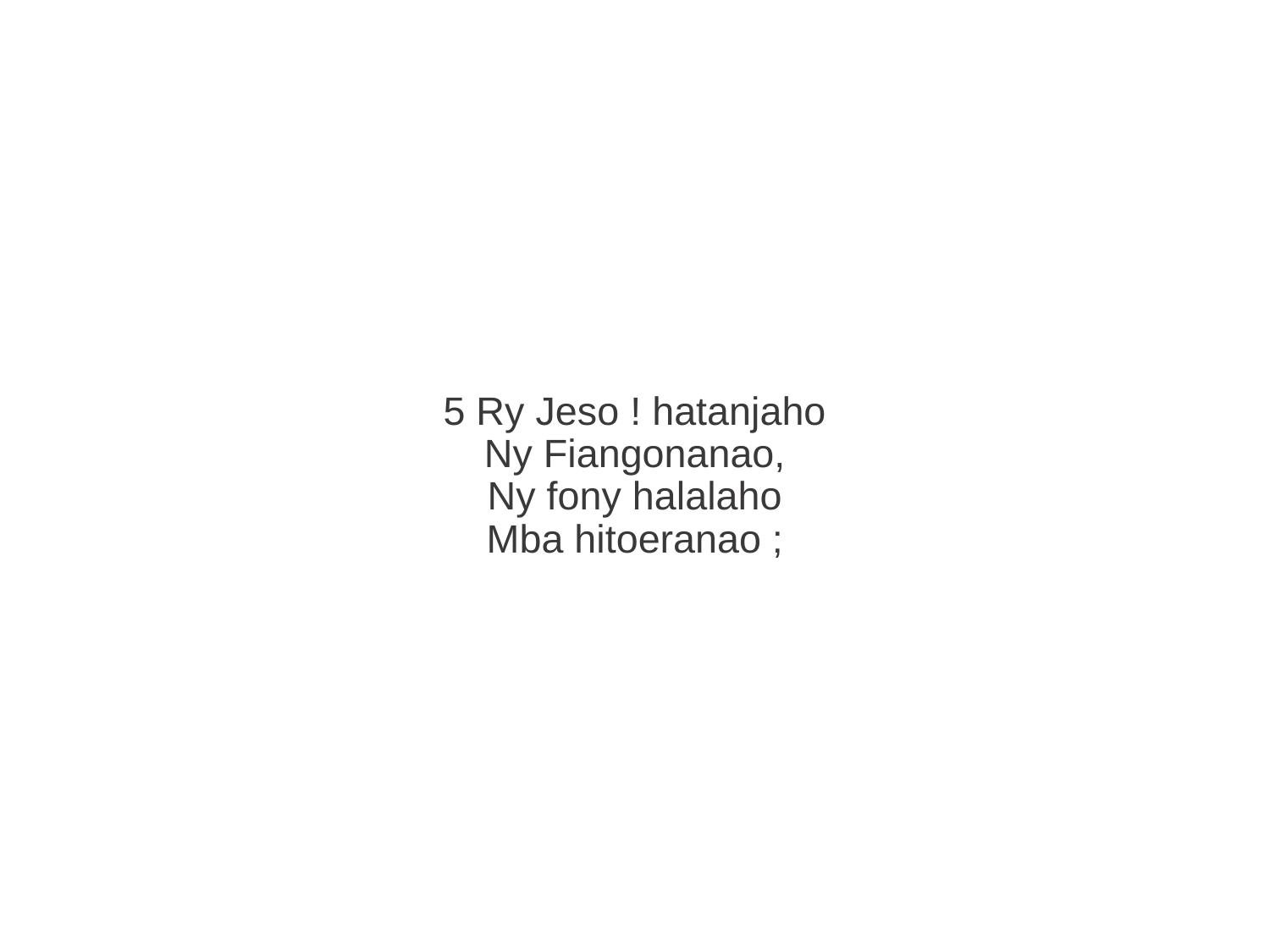

5 Ry Jeso ! hatanjaho
Ny Fiangonanao,
Ny fony halalaho
Mba hitoeranao ;